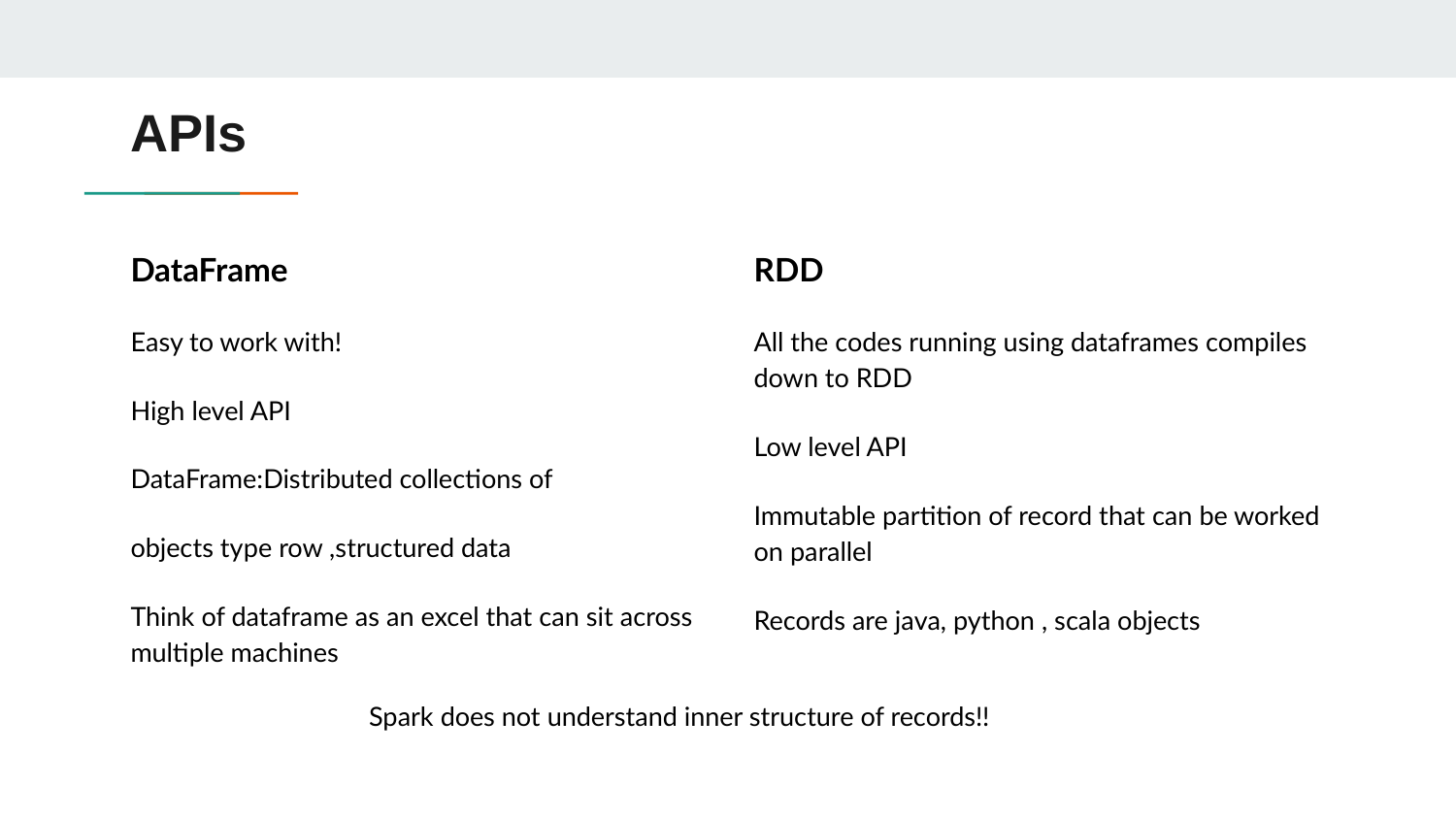

# APIs
DataFrame
Easy to work with!
High level API
DataFrame:Distributed collections of
objects type row ,structured data
Think of dataframe as an excel that can sit across multiple machines
RDD
All the codes running using dataframes compiles down to RDD
Low level API
Immutable partition of record that can be worked on parallel
Records are java, python , scala objects

Spark does not understand inner structure of records!!